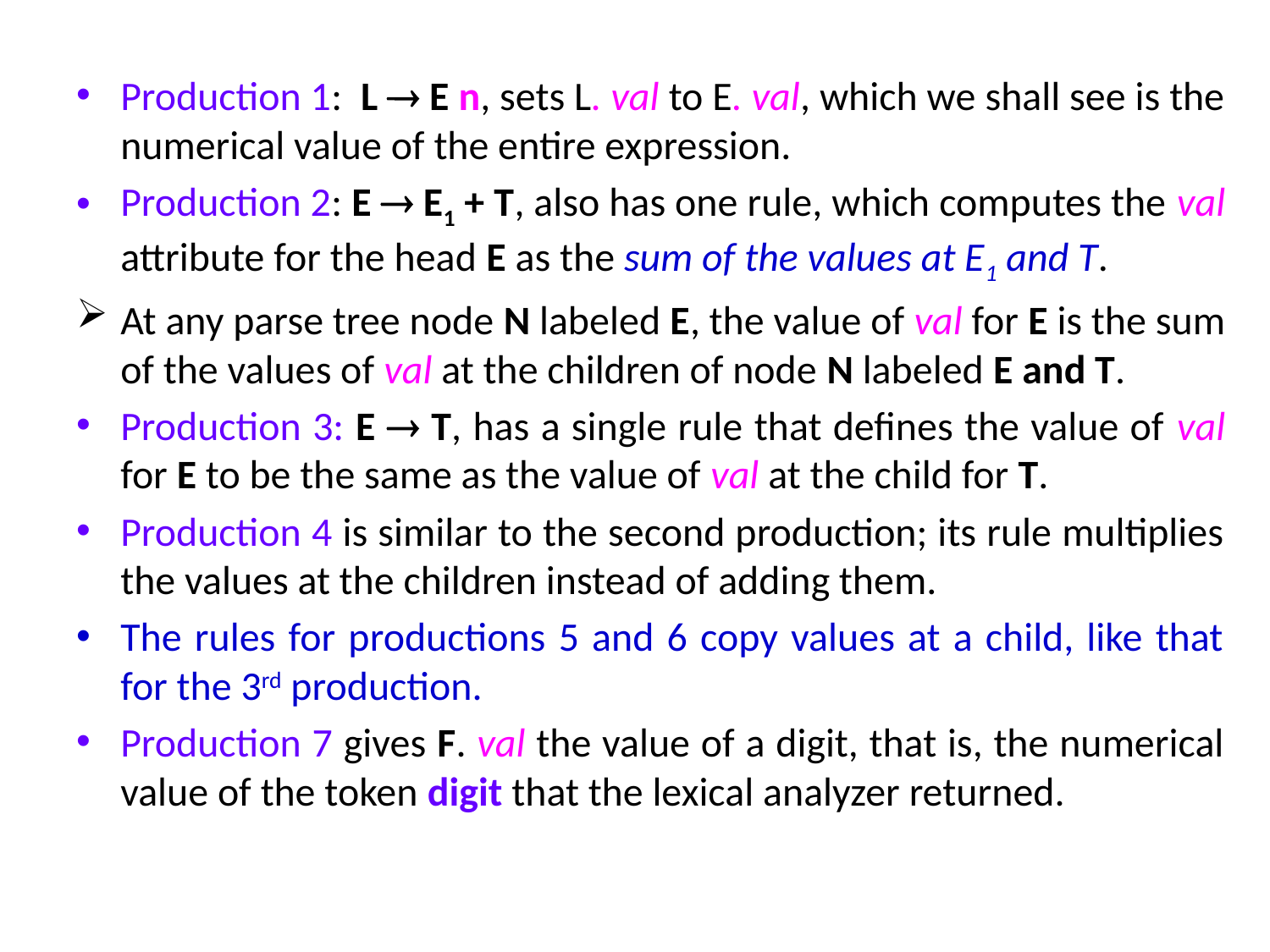

Production 1:  L → E n, sets L. val to E. val, which we shall see is the numerical value of the entire expression.
Production 2: E → E1 + T, also has one rule, which computes the val attribute for the head E as the sum of the values at E1 and T.
At any parse tree node N labeled E, the value of val for E is the sum of the values of val at the children of node N labeled E and T.
Production 3: E → T, has a single rule that defines the value of val for E to be the same as the value of val at the child for T.
Production 4 is similar to the second production; its rule multiplies the values at the children instead of adding them.
The rules for productions 5 and 6 copy values at a child, like that for the 3rd production.
Production 7 gives F. val the value of a digit, that is, the numerical value of the token digit that the lexical analyzer returned.